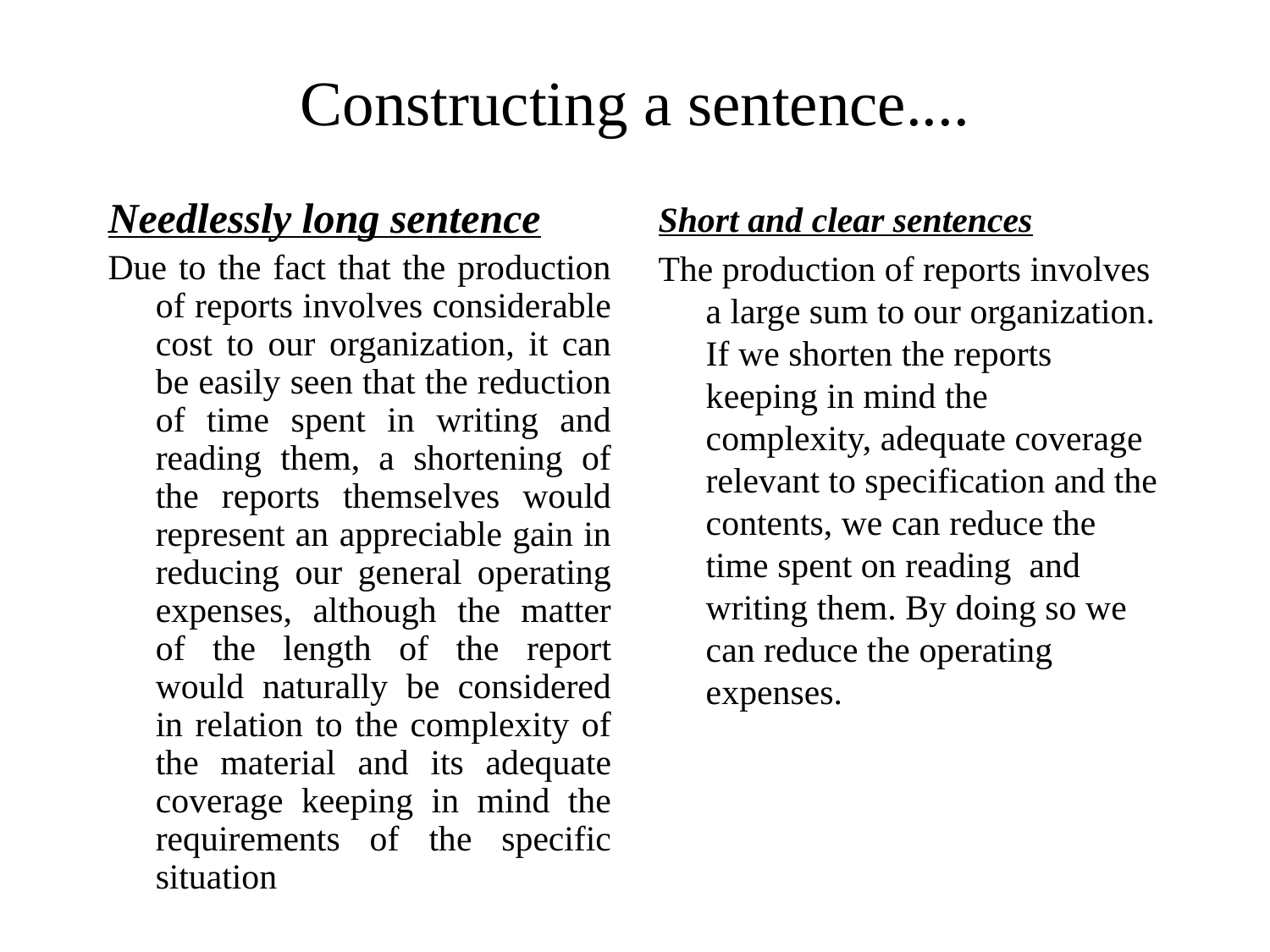

# Constructing a sentence....
Needlessly long sentence
Due to the fact that the production of reports involves considerable cost to our organization, it can be easily seen that the reduction of time spent in writing and reading them, a shortening of the reports themselves would represent an appreciable gain in reducing our general operating expenses, although the matter of the length of the report would naturally be considered in relation to the complexity of the material and its adequate coverage keeping in mind the requirements of the specific situation
Short and clear sentences
The production of reports involves a large sum to our organization. If we shorten the reports keeping in mind the complexity, adequate coverage relevant to specification and the contents, we can reduce the time spent on reading  and writing them. By doing so we can reduce the operating expenses.